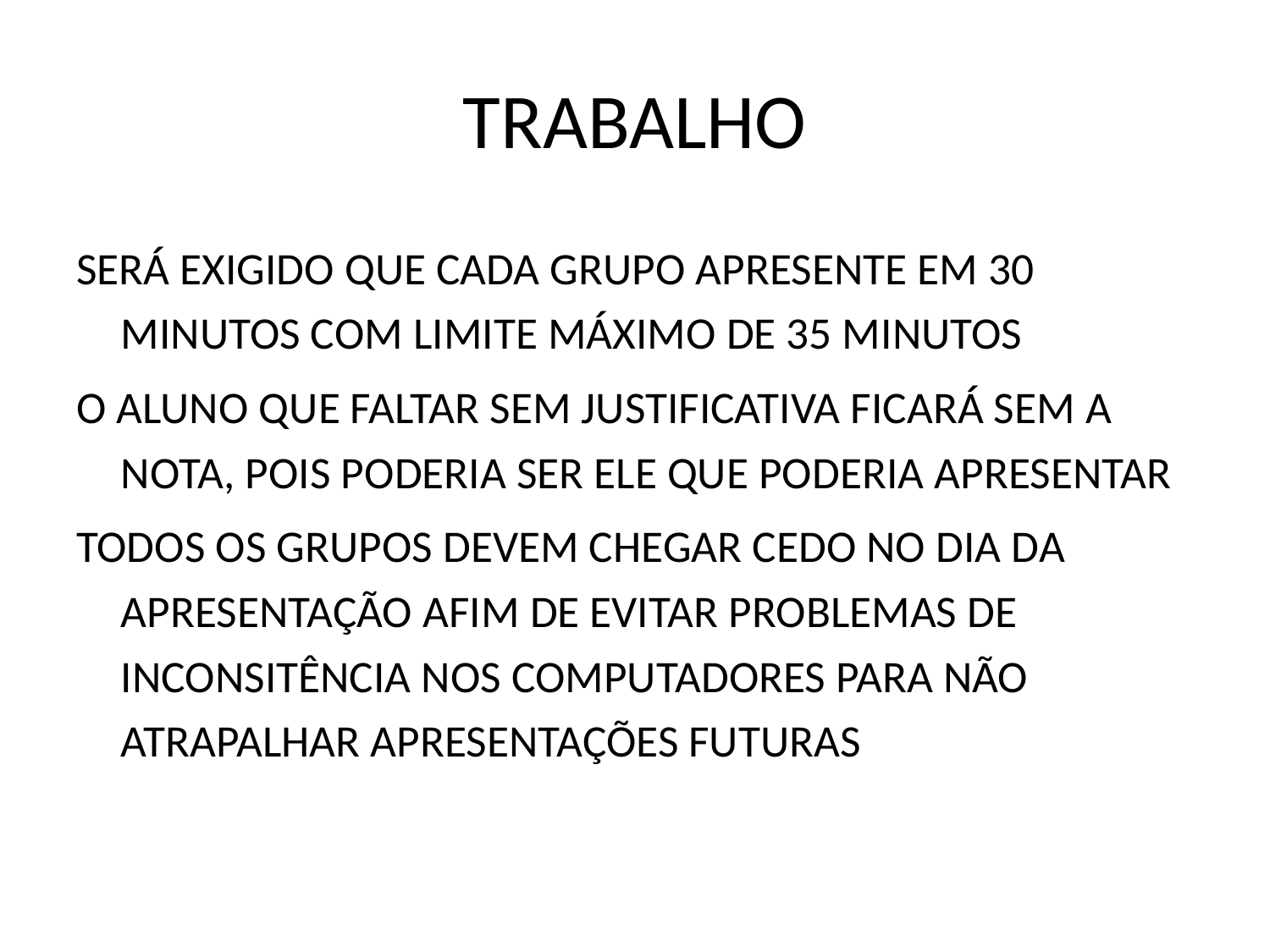

# TRABALHO
SERÁ EXIGIDO QUE CADA GRUPO APRESENTE EM 30 MINUTOS COM LIMITE MÁXIMO DE 35 MINUTOS
O ALUNO QUE FALTAR SEM JUSTIFICATIVA FICARÁ SEM A NOTA, POIS PODERIA SER ELE QUE PODERIA APRESENTAR
TODOS OS GRUPOS DEVEM CHEGAR CEDO NO DIA DA APRESENTAÇÃO AFIM DE EVITAR PROBLEMAS DE INCONSITÊNCIA NOS COMPUTADORES PARA NÃO ATRAPALHAR APRESENTAÇÕES FUTURAS